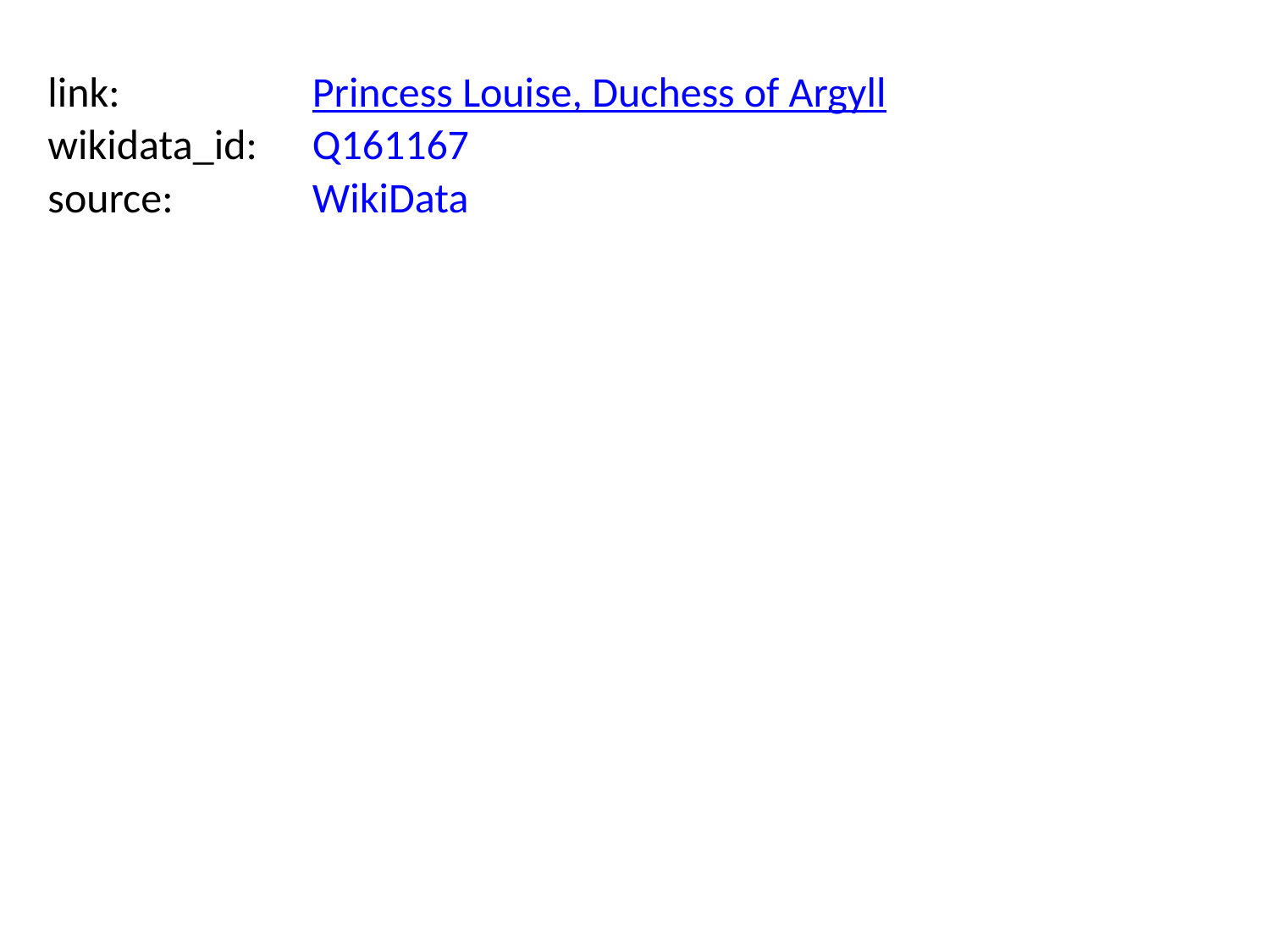

link:

Princess Louise, Duchess of Argyll

wikidata_id:

Q161167

source:

WikiData